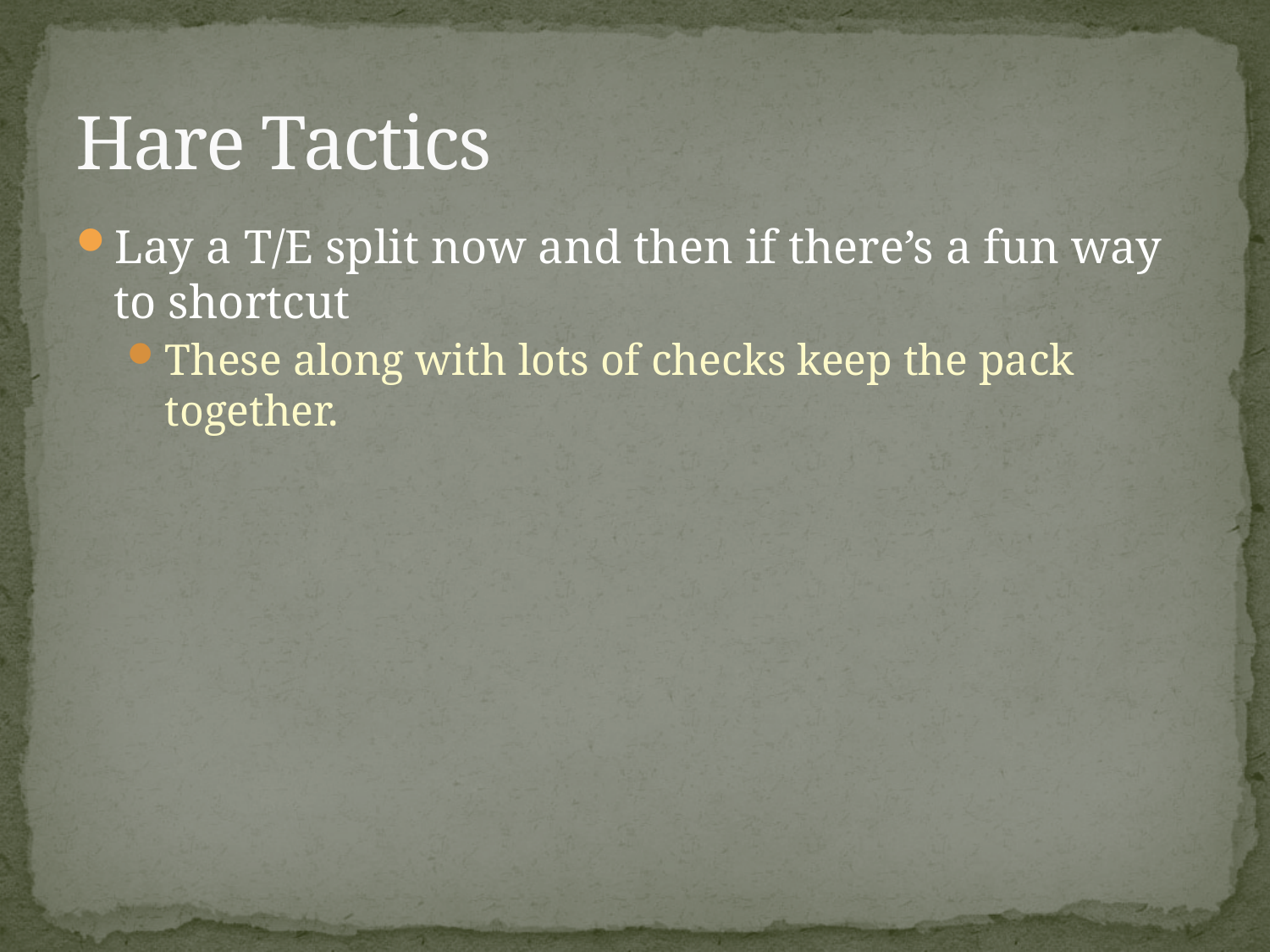

# Hare Tactics
Lay a T/E split now and then if there’s a fun way to shortcut
These along with lots of checks keep the pack together.